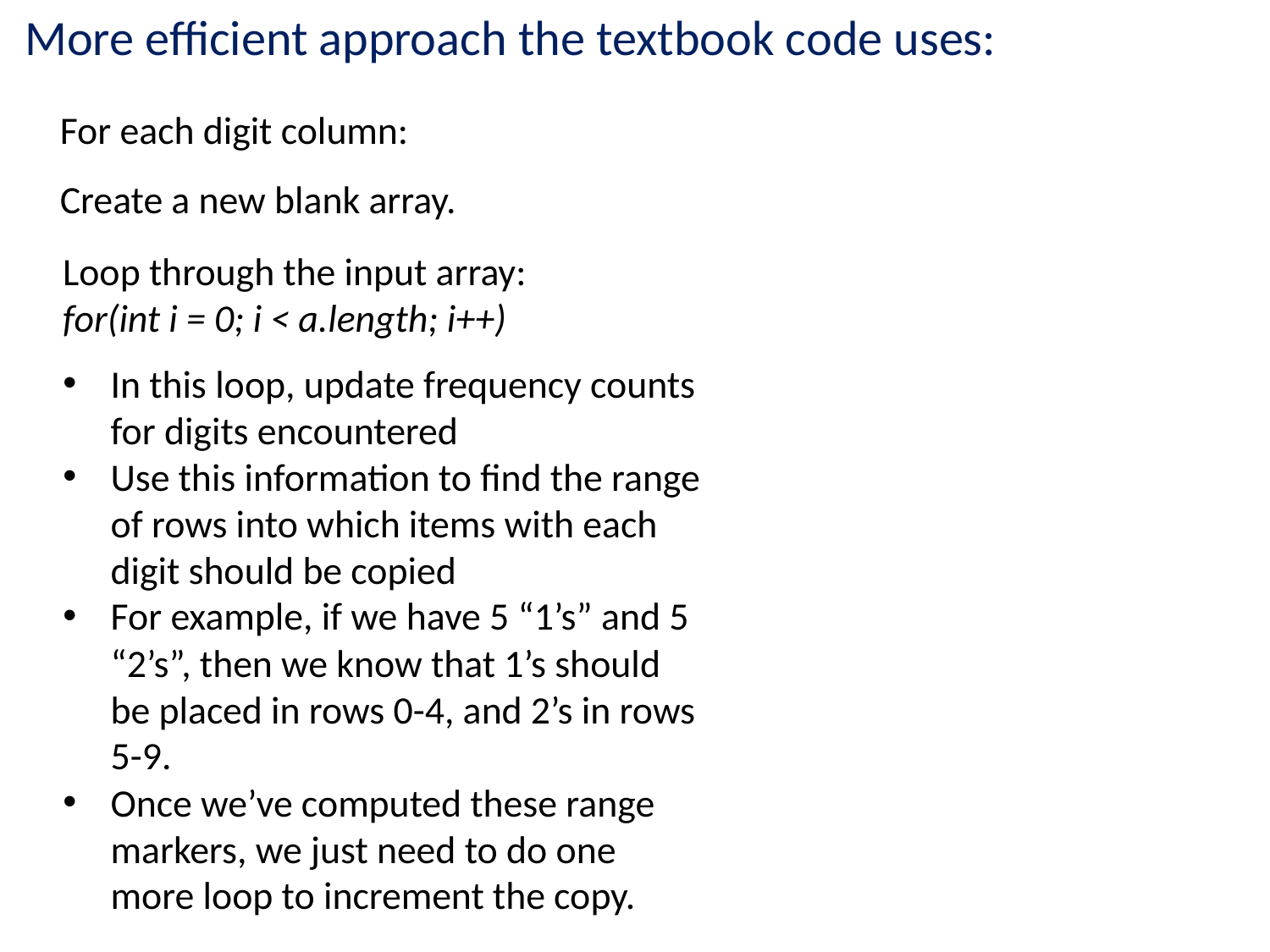

More efficient approach the textbook code uses:
For each digit column:
Create a new blank array.
Loop through the input array:
for(int i = 0; i < a.length; i++)
In this loop, update frequency counts for digits encountered
Use this information to find the range of rows into which items with each digit should be copied
For example, if we have 5 “1’s” and 5 “2’s”, then we know that 1’s should be placed in rows 0-4, and 2’s in rows 5-9.
Once we’ve computed these range markers, we just need to do one more loop to increment the copy.